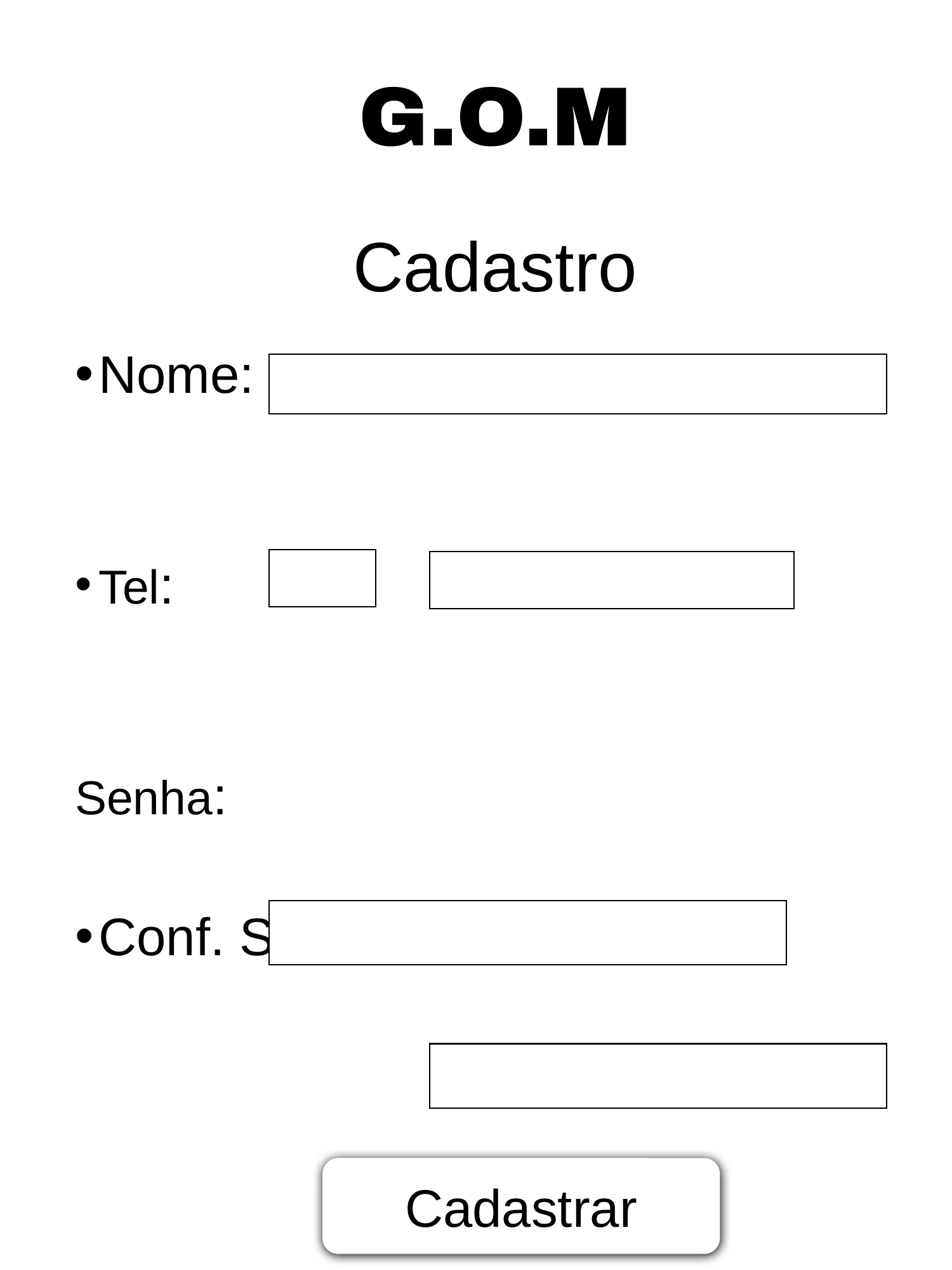

# G.O.M Cadastro
Nome:

Tel:

Senha:

Conf. Senha:

Cadastrar